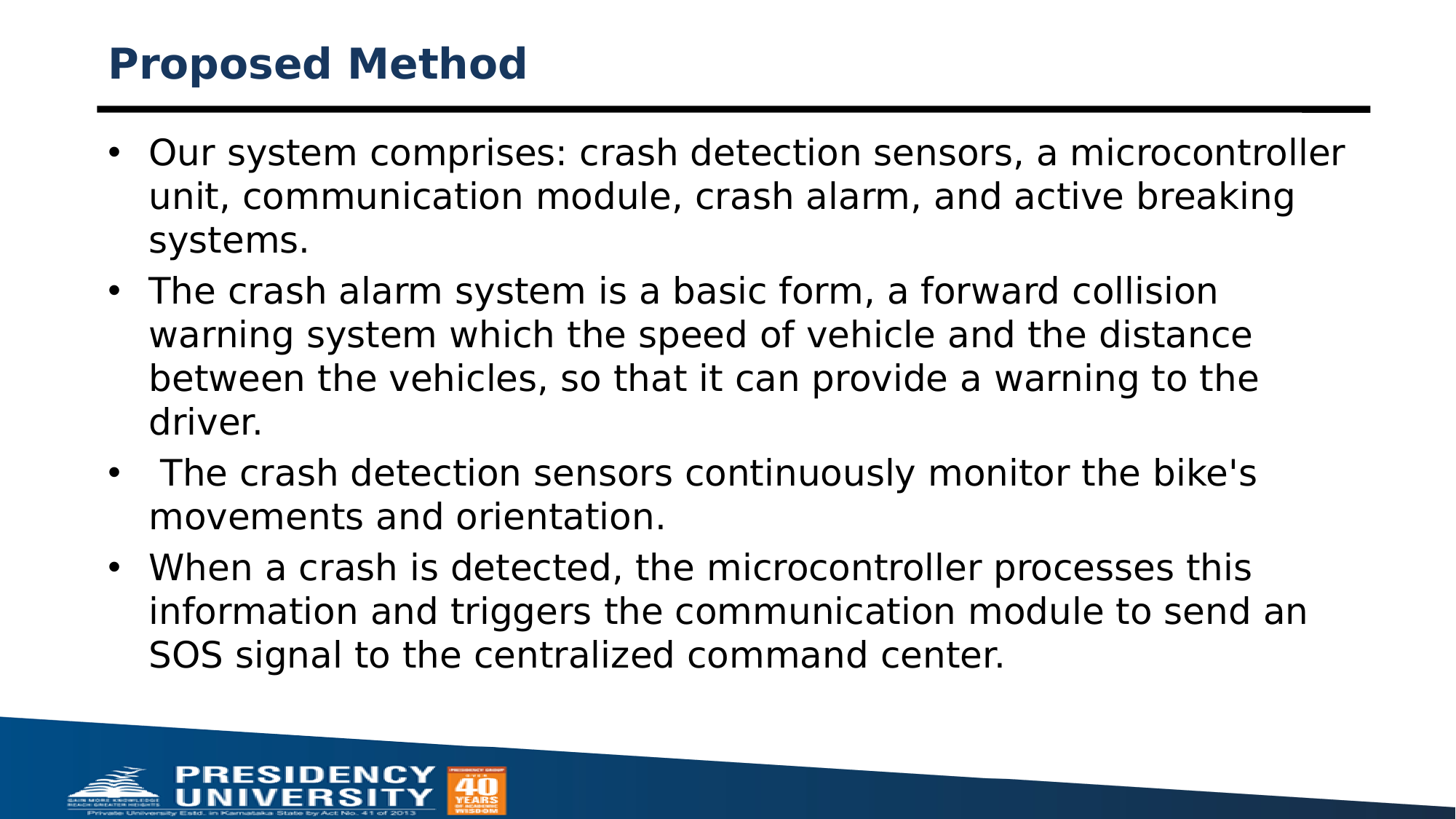

# Proposed Method
Our system comprises: crash detection sensors, a microcontroller unit, communication module, crash alarm, and active breaking systems.
The crash alarm system is a basic form, a forward collision warning system which the speed of vehicle and the distance between the vehicles, so that it can provide a warning to the driver.
 The crash detection sensors continuously monitor the bike's movements and orientation.
When a crash is detected, the microcontroller processes this information and triggers the communication module to send an SOS signal to the centralized command center.